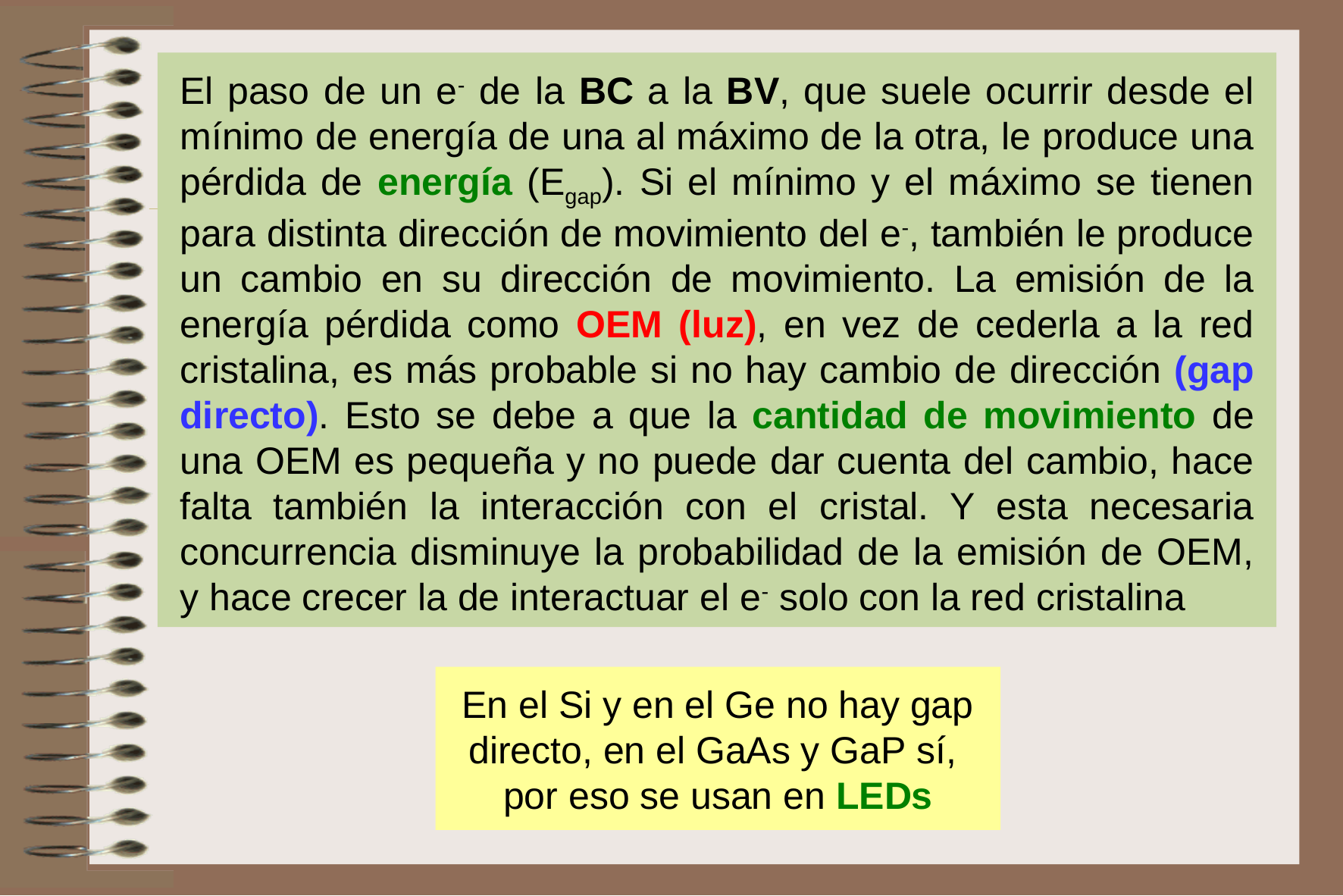

El paso de un e- de la BC a la BV, que suele ocurrir desde el mínimo de energía de una al máximo de la otra, le produce una pérdida de energía (Egap). Si el mínimo y el máximo se tienen para distinta dirección de movimiento del e-, también le produce un cambio en su dirección de movimiento. La emisión de la energía pérdida como OEM (luz), en vez de cederla a la red cristalina, es más probable si no hay cambio de dirección (gap directo). Esto se debe a que la cantidad de movimiento de una OEM es pequeña y no puede dar cuenta del cambio, hace falta también la interacción con el cristal. Y esta necesaria concurrencia disminuye la probabilidad de la emisión de OEM, y hace crecer la de interactuar el e- solo con la red cristalina
En el Si y en el Ge no hay gap directo, en el GaAs y GaP sí,
por eso se usan en LEDs